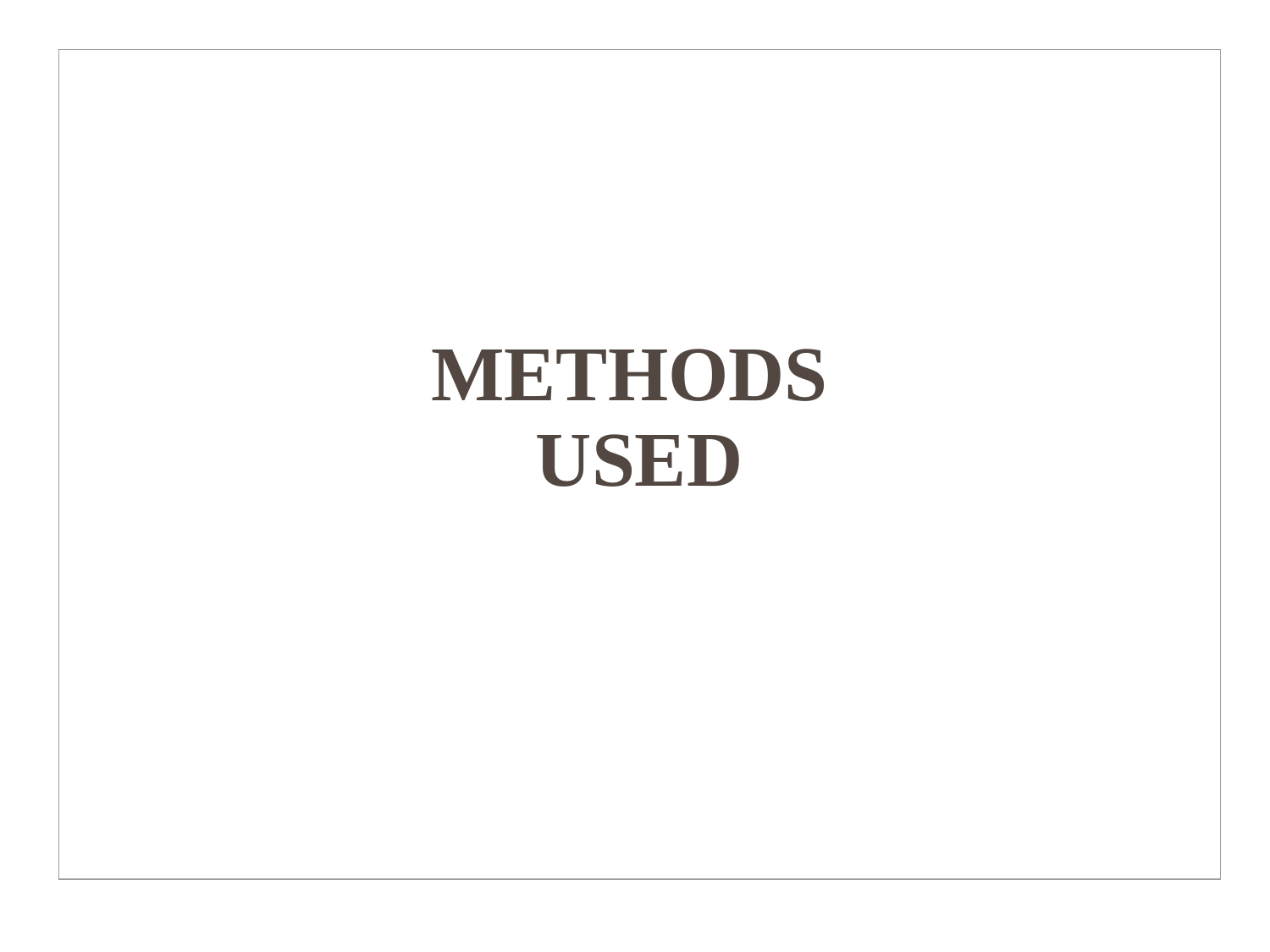

| METHODS USED |
| --- |